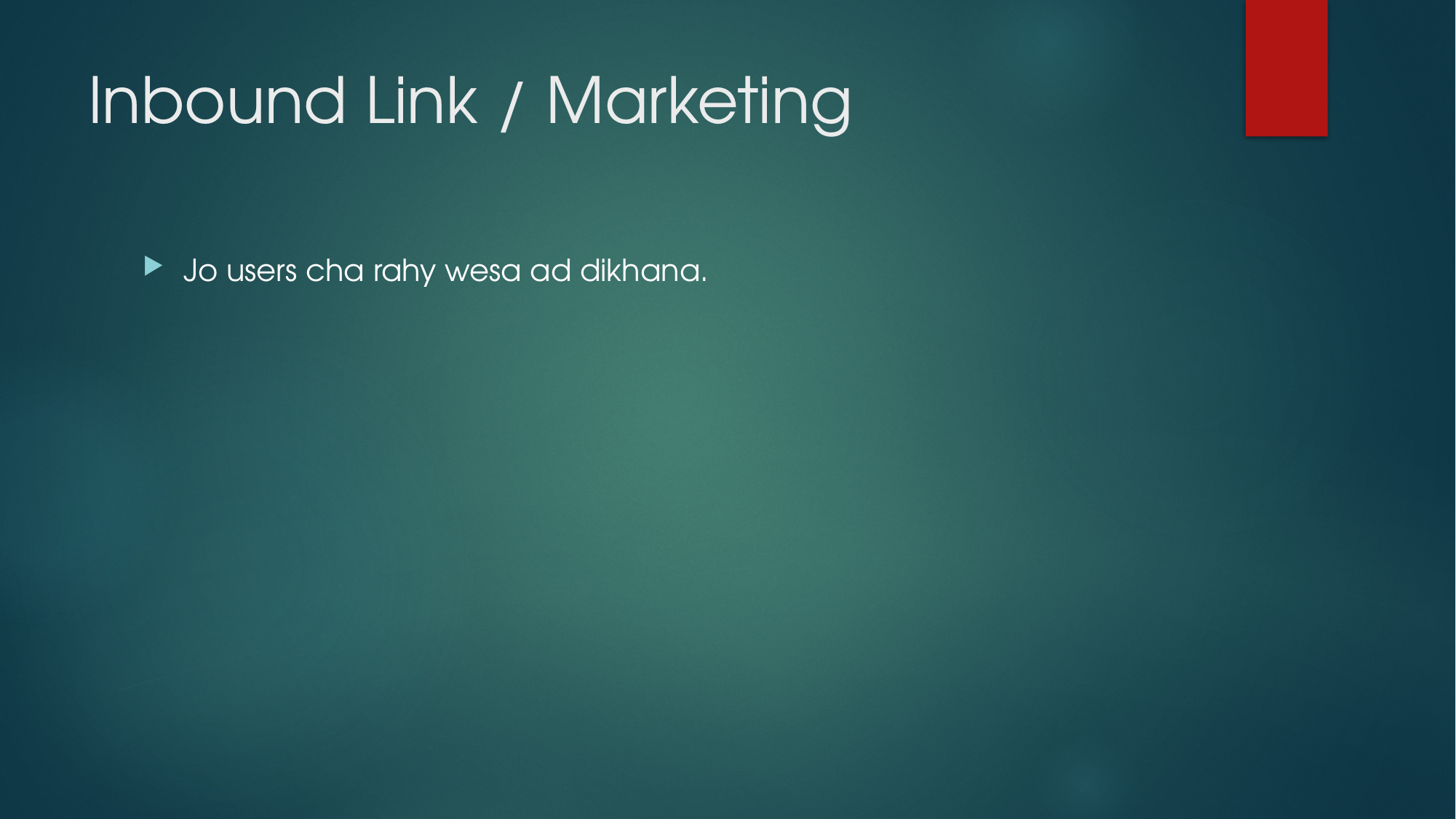

# Inbound Link / Marketing
Jo users cha rahy wesa ad dikhana.